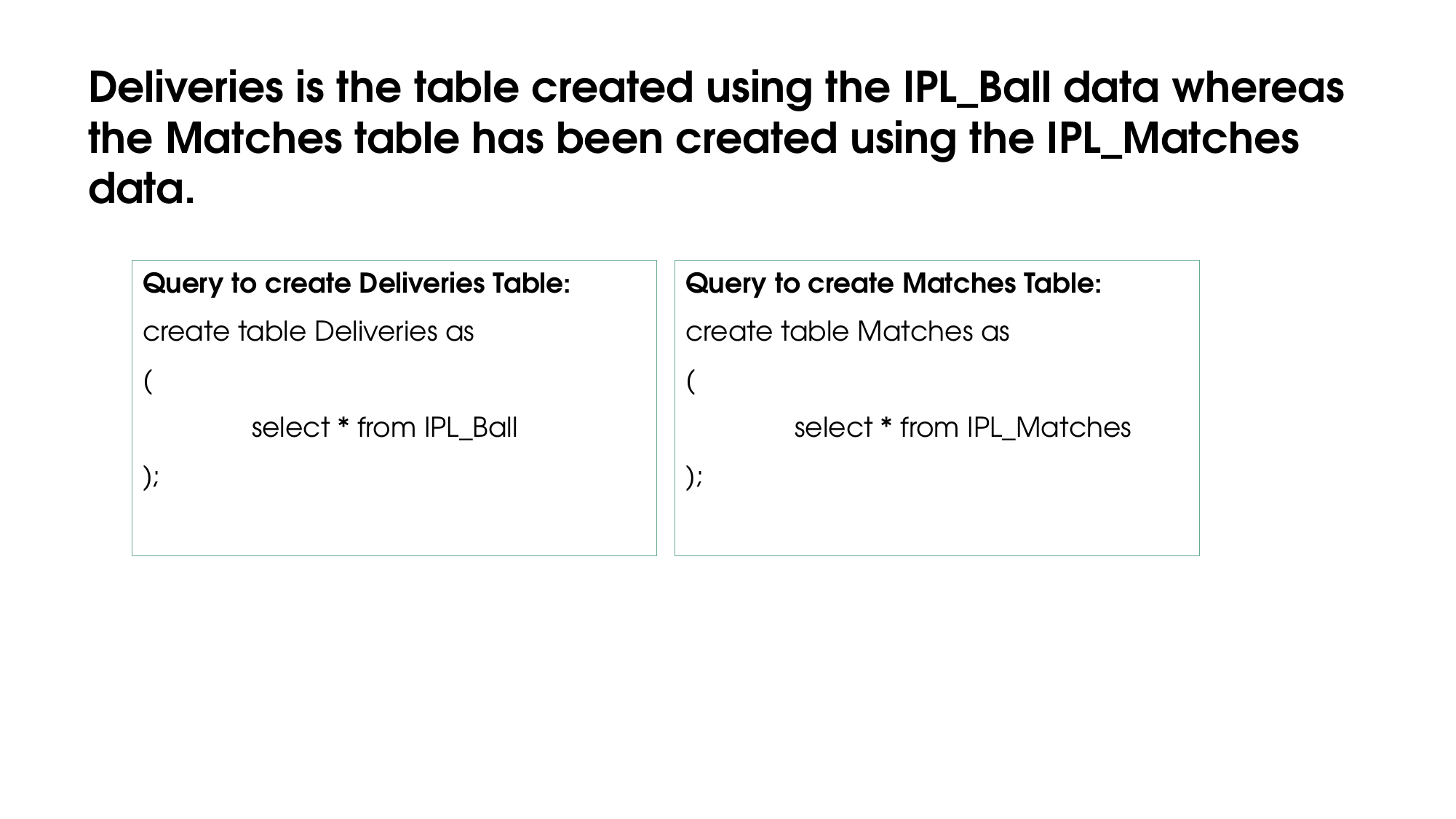

# Deliveries is the table created using the IPL_Ball data whereas the Matches table has been created using the IPL_Matches data.
Query to create Deliveries Table:
create table Deliveries as
(
	select * from IPL_Ball
);
Query to create Matches Table:
create table Matches as
(
	select * from IPL_Matches
);